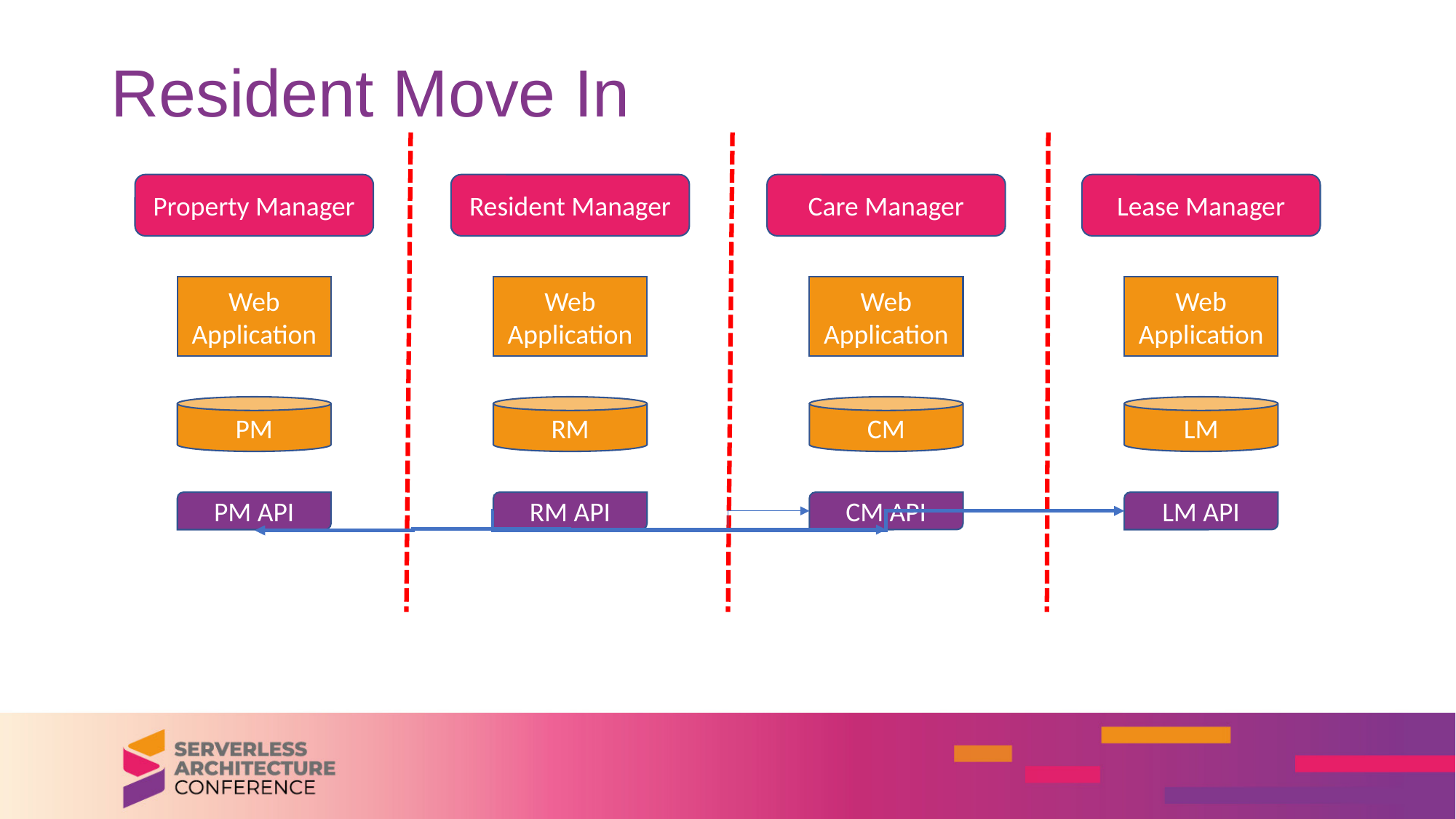

# Resident Move In
Property Manager
Resident Manager
Care Manager
Lease Manager
Web Application
Web Application
Web Application
Web Application
PM
RM
CM
LM
CM API
LM API
PM API
RM API